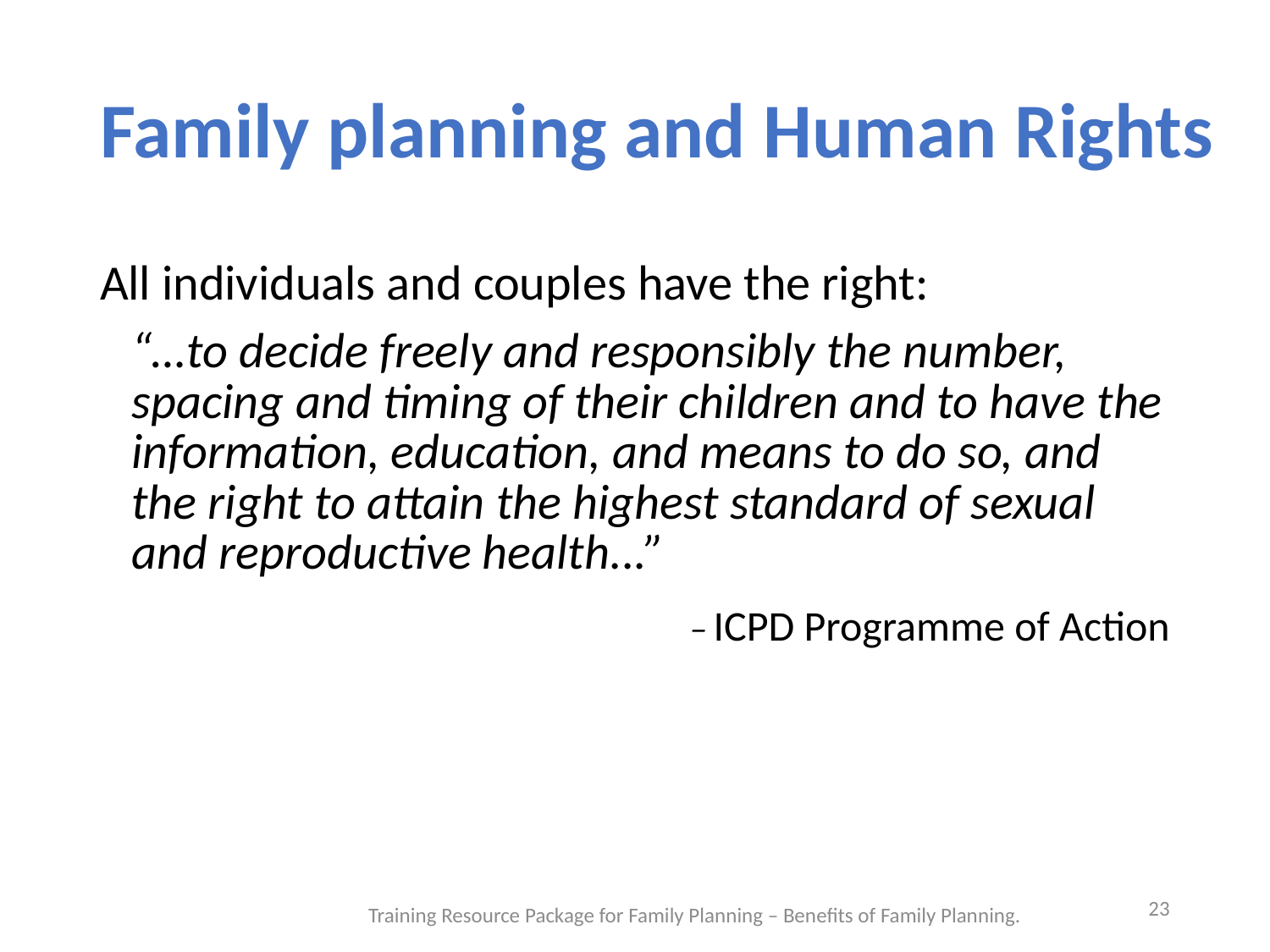

# Family planning and Human Rights
All individuals and couples have the right:
	“…to decide freely and responsibly the number, spacing and timing of their children and to have the information, education, and means to do so, and the right to attain the highest standard of sexual and reproductive health...”
 –	ICPD Programme of Action

23
Training Resource Package for Family Planning – Benefits of Family Planning.